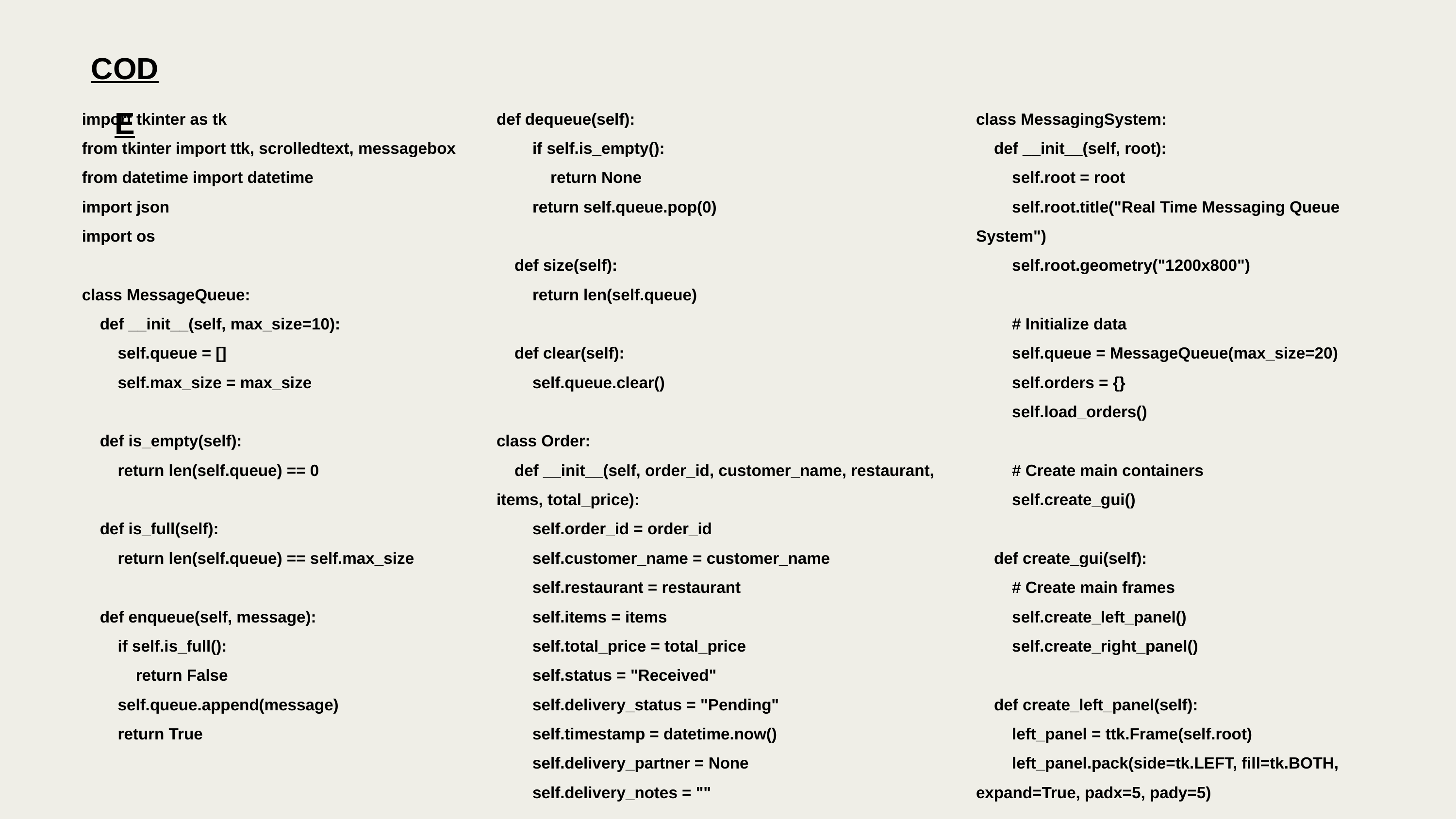

CODE
import tkinter as tk
from tkinter import ttk, scrolledtext, messagebox
from datetime import datetime
import json
import os

class MessageQueue:
    def __init__(self, max_size=10):
        self.queue = []
        self.max_size = max_size

    def is_empty(self):
        return len(self.queue) == 0

    def is_full(self):
        return len(self.queue) == self.max_size

    def enqueue(self, message):
        if self.is_full():
            return False
        self.queue.append(message)
        return True

def dequeue(self):
        if self.is_empty():
            return None
        return self.queue.pop(0)

    def size(self):
        return len(self.queue)

    def clear(self):
        self.queue.clear()

class Order:
    def __init__(self, order_id, customer_name, restaurant, items, total_price):
        self.order_id = order_id
        self.customer_name = customer_name
        self.restaurant = restaurant
        self.items = items
        self.total_price = total_price
        self.status = "Received"
        self.delivery_status = "Pending"
        self.timestamp = datetime.now()
        self.delivery_partner = None
        self.delivery_notes = ""

class MessagingSystem:
    def __init__(self, root):
        self.root = root
        self.root.title("Real Time Messaging Queue System")
        self.root.geometry("1200x800")

        # Initialize data
        self.queue = MessageQueue(max_size=20)
        self.orders = {}
        self.load_orders()

        # Create main containers
        self.create_gui()

    def create_gui(self):
        # Create main frames
        self.create_left_panel()
        self.create_right_panel()

    def create_left_panel(self):
        left_panel = ttk.Frame(self.root)
        left_panel.pack(side=tk.LEFT, fill=tk.BOTH, expand=True, padx=5, pady=5)